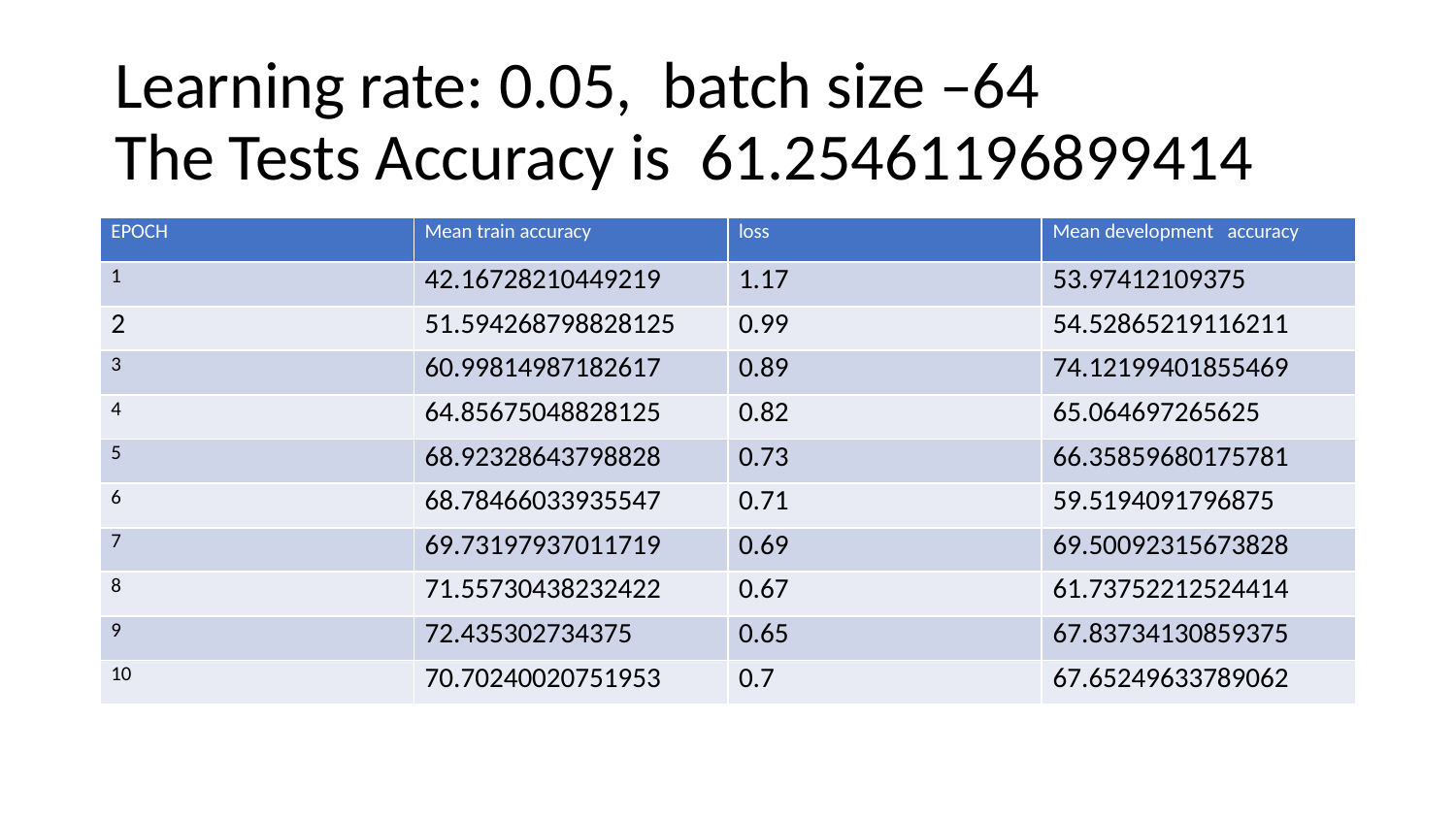

# Learning rate: 0.05,  batch size –64
The Tests Accuracy is  61.25461196899414
| EPOCH | Mean train accuracy | loss | Mean development   accuracy |
| --- | --- | --- | --- |
| 1 | 42.16728210449219 | 1.17 | 53.97412109375 |
| 2 | 51.594268798828125 | 0.99 | 54.52865219116211 |
| 3 | 60.99814987182617 | 0.89 | 74.12199401855469 |
| 4 | 64.85675048828125 | 0.82 | 65.064697265625 |
| 5 | 68.92328643798828 | 0.73 | 66.35859680175781 |
| 6 | 68.78466033935547 | 0.71 | 59.5194091796875 |
| 7 | 69.73197937011719 | 0.69 | 69.50092315673828 |
| 8 | 71.55730438232422 | 0.67 | 61.73752212524414 |
| 9 | 72.435302734375 | 0.65 | 67.83734130859375 |
| 10 | 70.70240020751953 | 0.7 | 67.65249633789062 |